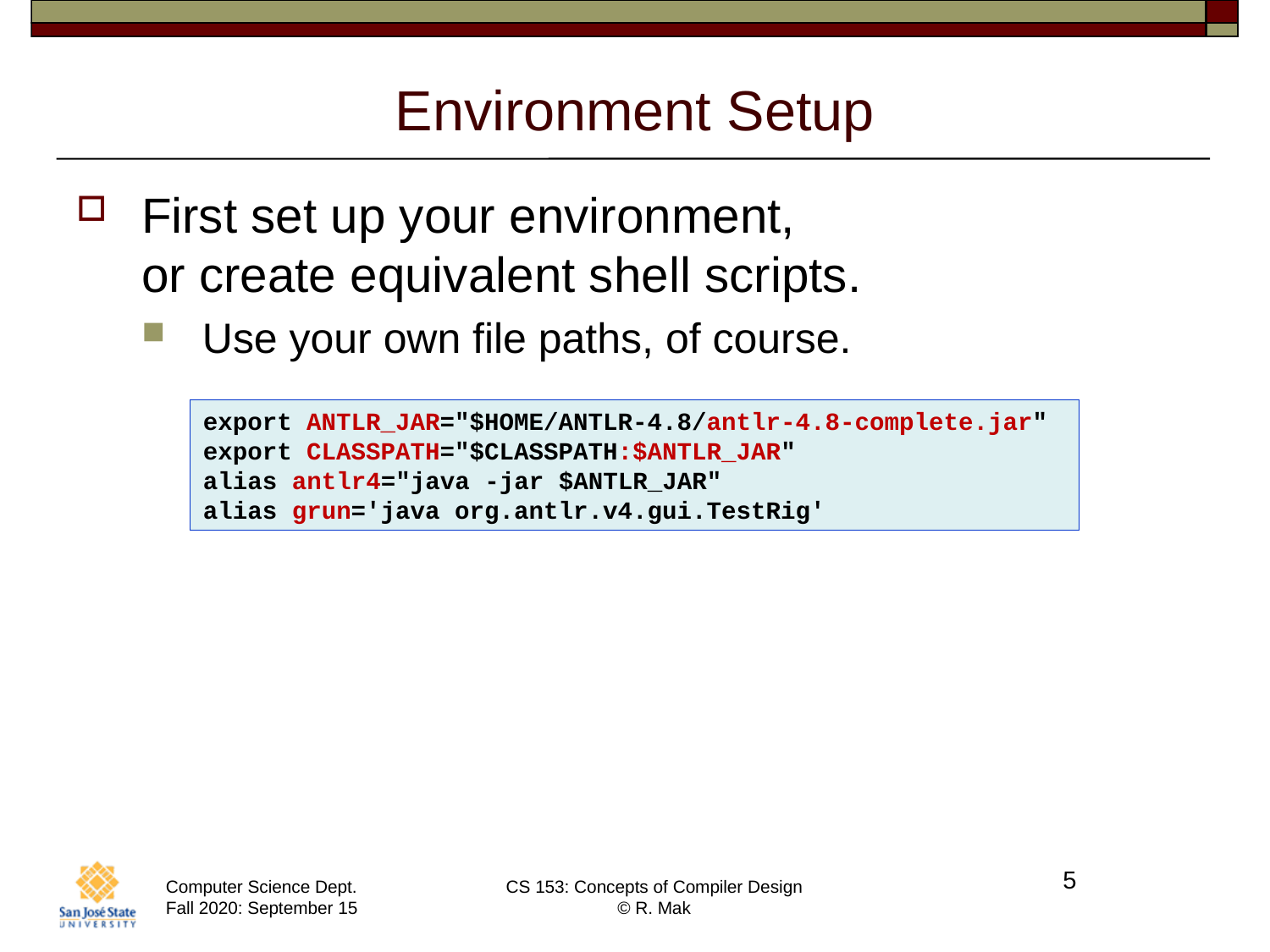

# Environment Setup
First set up your environment,
or create equivalent shell scripts.
Use your own file paths, of course.

export ANTLR_JAR="$HOME/ANTLR-4.8/antlr-4.8-complete.jar"
export CLASSPATH="$CLASSPATH:$ANTLR_JAR"
alias antlr4="java -jar $ANTLR_JAR"
alias grun='java org.antlr.v4.gui.TestRig'
5